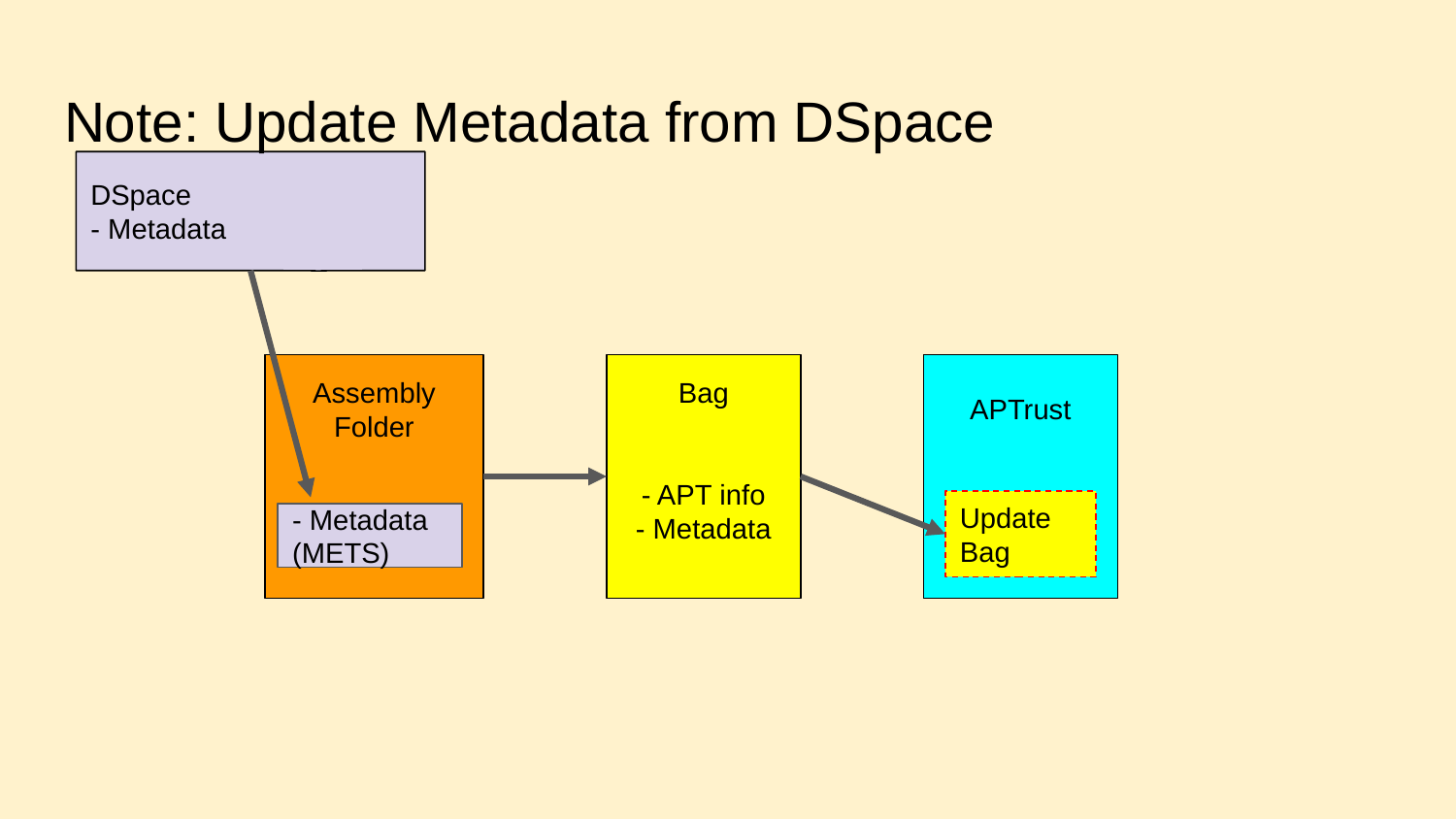

# Note: Update Metadata from DSpace
DSpace
- Metadata
Assembly Folder

Bag

- APT info
- Metadata

APTrust

Update Bag
- Metadata (METS)